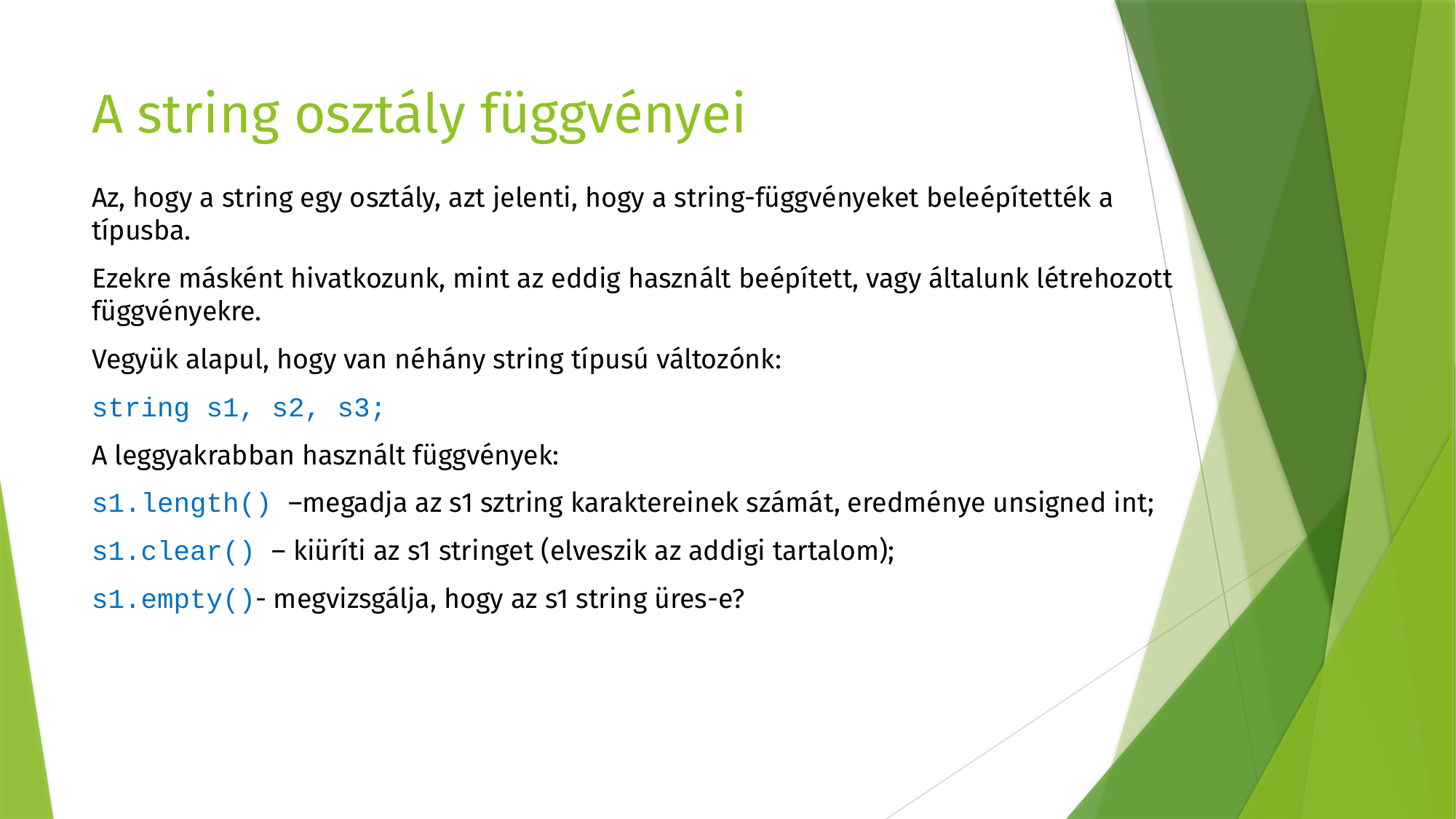

# A string osztály függvényei
Az, hogy a string egy osztály, azt jelenti, hogy a string-függvényeket beleépítették a típusba.
Ezekre másként hivatkozunk, mint az eddig használt beépített, vagy általunk létrehozott függvényekre.
Vegyük alapul, hogy van néhány string típusú változónk:
string s1, s2, s3;
A leggyakrabban használt függvények:
s1.length() –megadja az s1 sztring karaktereinek számát, eredménye unsigned int;
s1.clear() – kiüríti az s1 stringet (elveszik az addigi tartalom);
s1.empty()- megvizsgálja, hogy az s1 string üres-e?